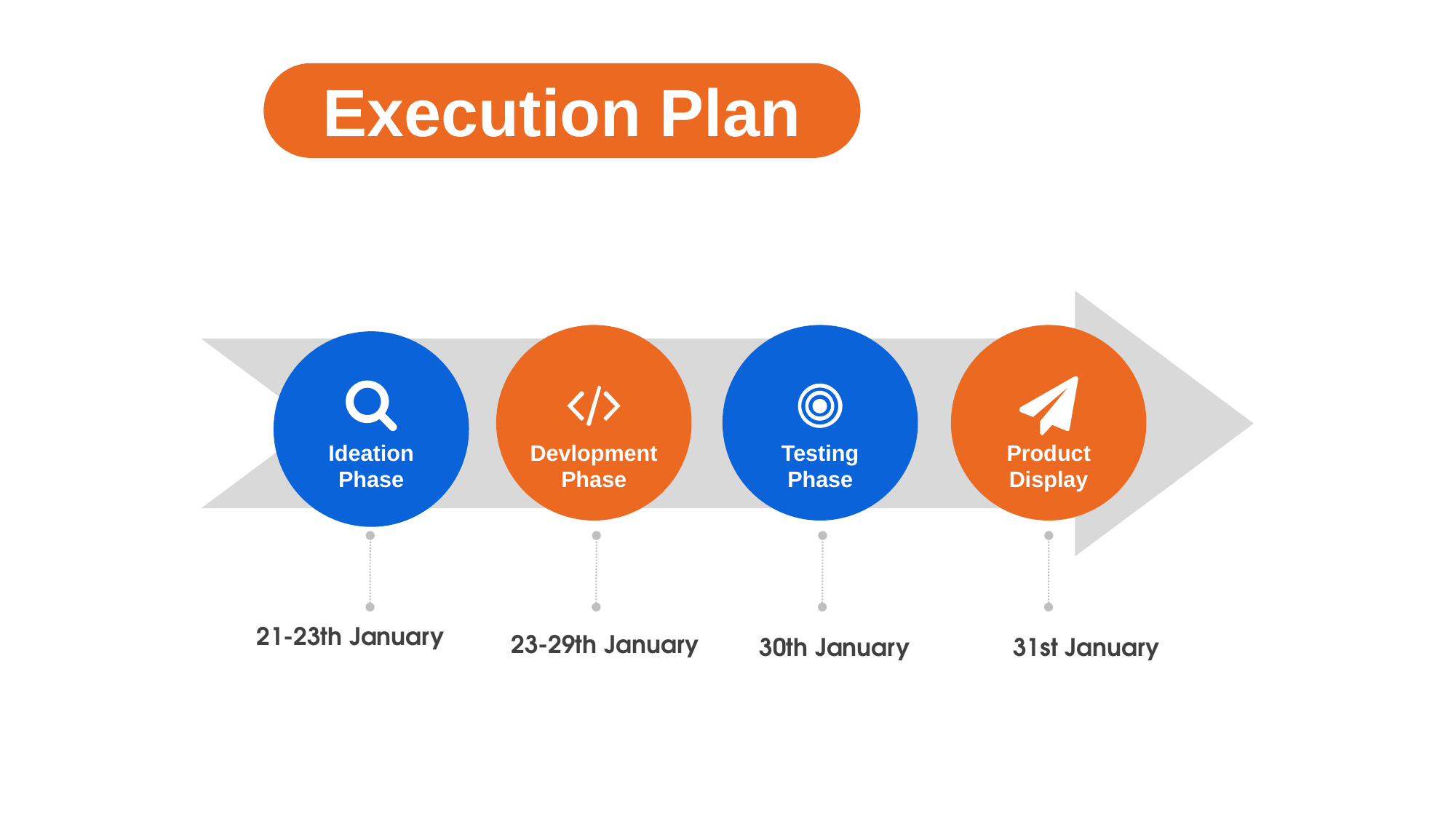

Execution Plan

Ideation Phase
Devlopment Phase
Testing Phase
Product Display
21-23th January

23-29th January

30th January

31st January